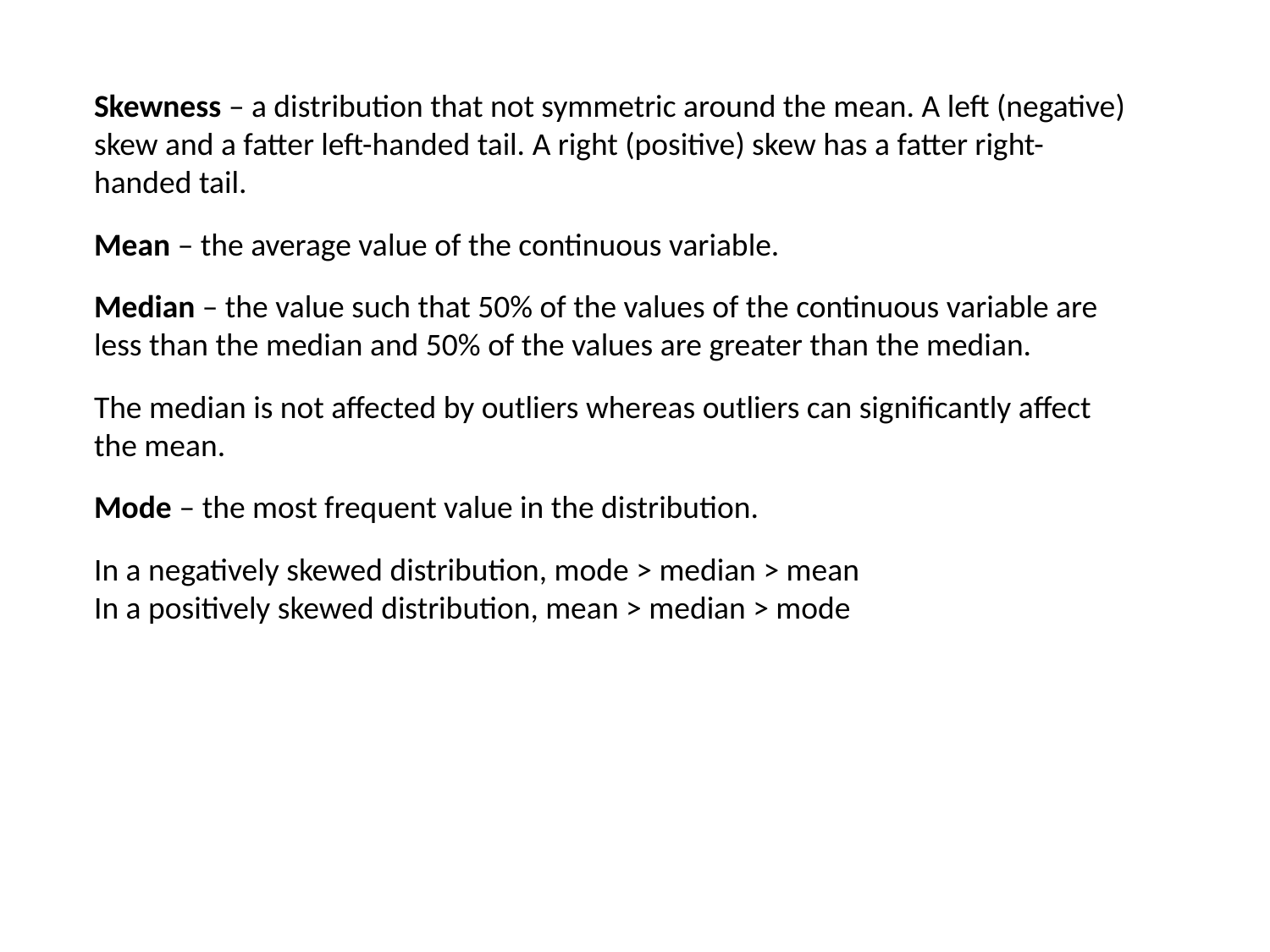

Skewness – a distribution that not symmetric around the mean. A left (negative) skew and a fatter left-handed tail. A right (positive) skew has a fatter right-handed tail.
Mean – the average value of the continuous variable.
Median – the value such that 50% of the values of the continuous variable are less than the median and 50% of the values are greater than the median.
The median is not affected by outliers whereas outliers can significantly affect the mean.
Mode – the most frequent value in the distribution.
In a negatively skewed distribution, mode > median > mean
In a positively skewed distribution, mean > median > mode